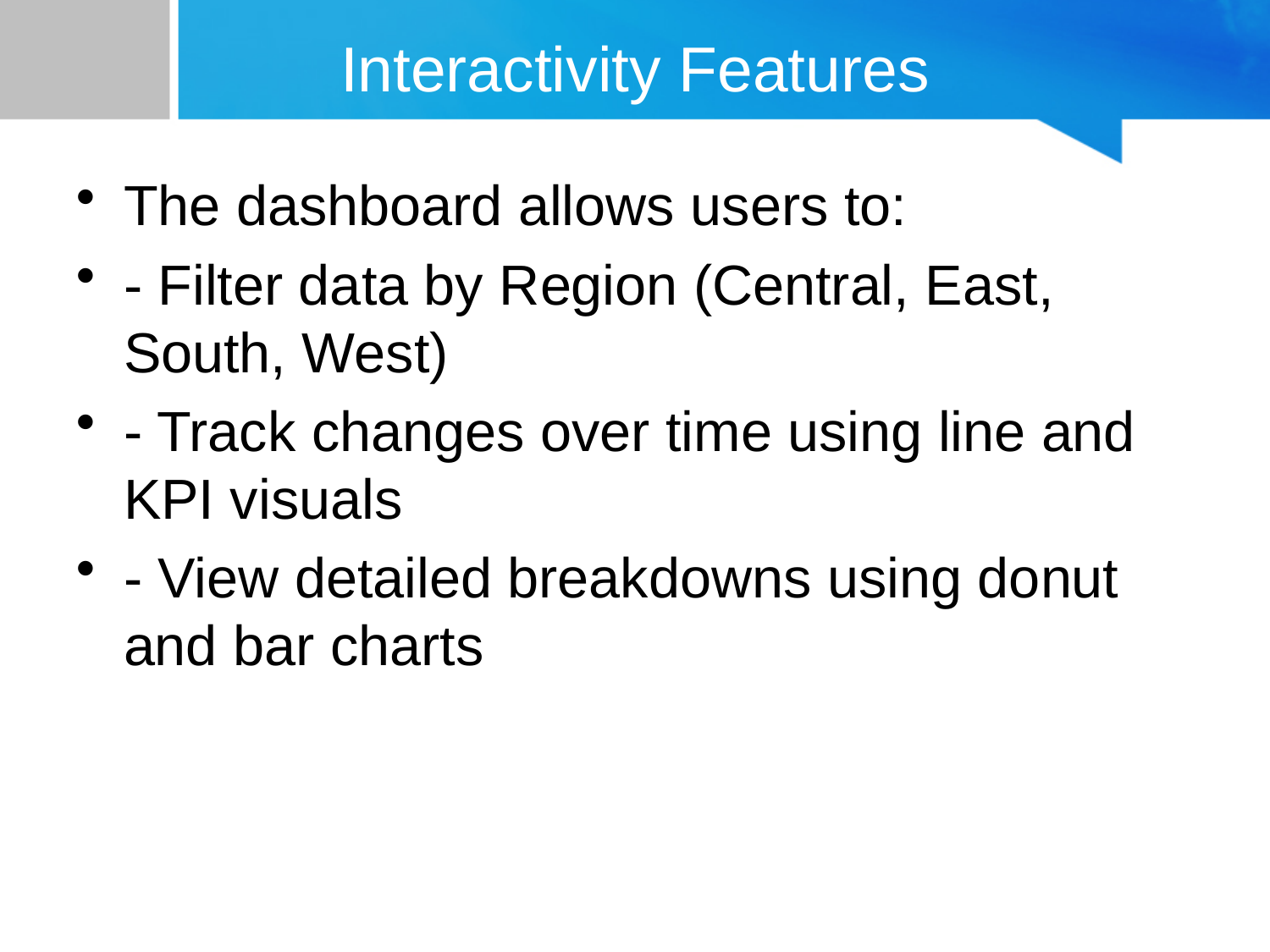

# Interactivity Features
The dashboard allows users to:
- Filter data by Region (Central, East, South, West)
- Track changes over time using line and KPI visuals
- View detailed breakdowns using donut and bar charts